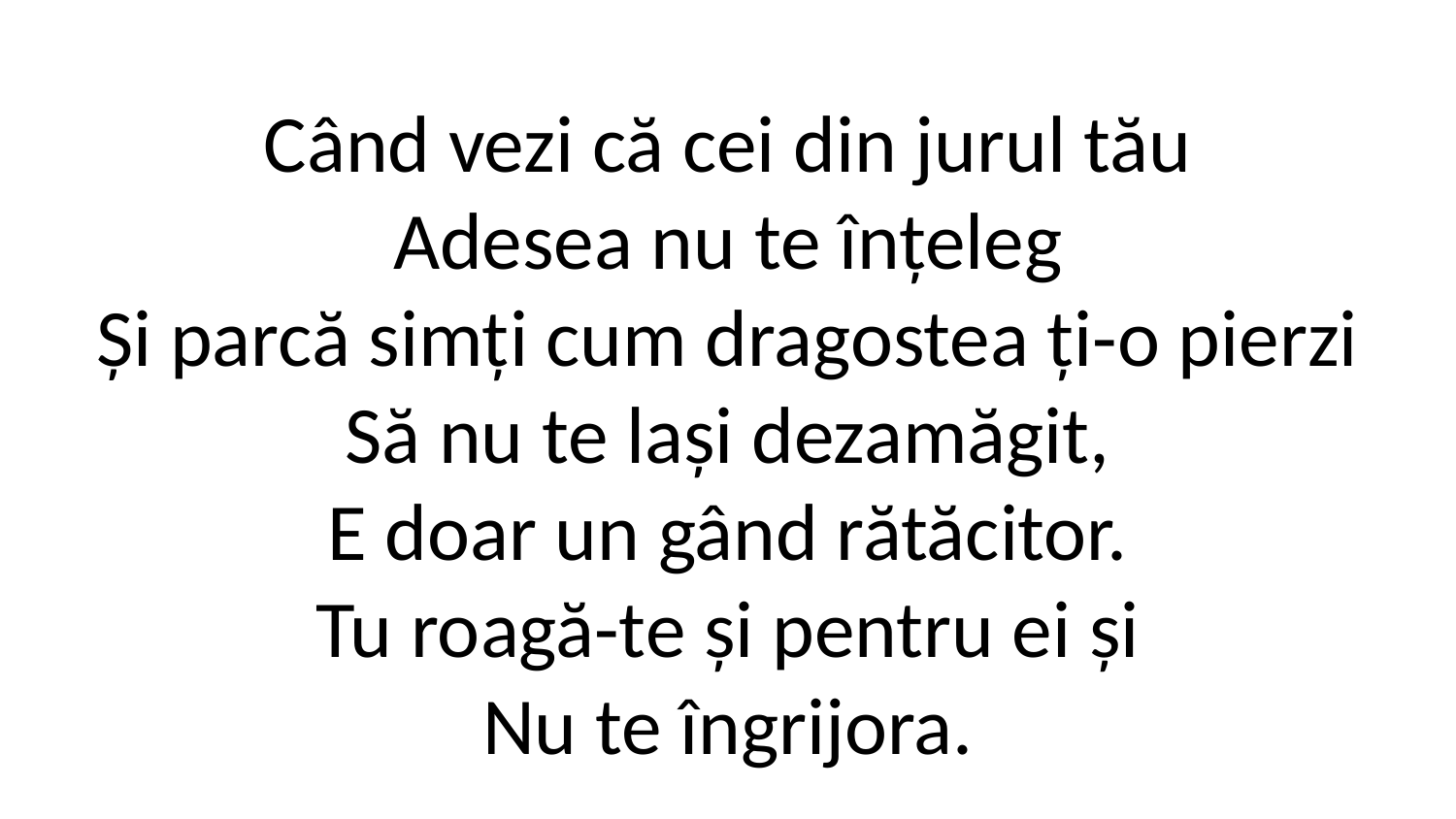

Când vezi că cei din jurul tău
Adesea nu te înțeleg
Și parcă simți cum dragostea ți-o pierzi
Să nu te lași dezamăgit,
E doar un gând rătăcitor.
Tu roagă-te și pentru ei și
Nu te îngrijora.